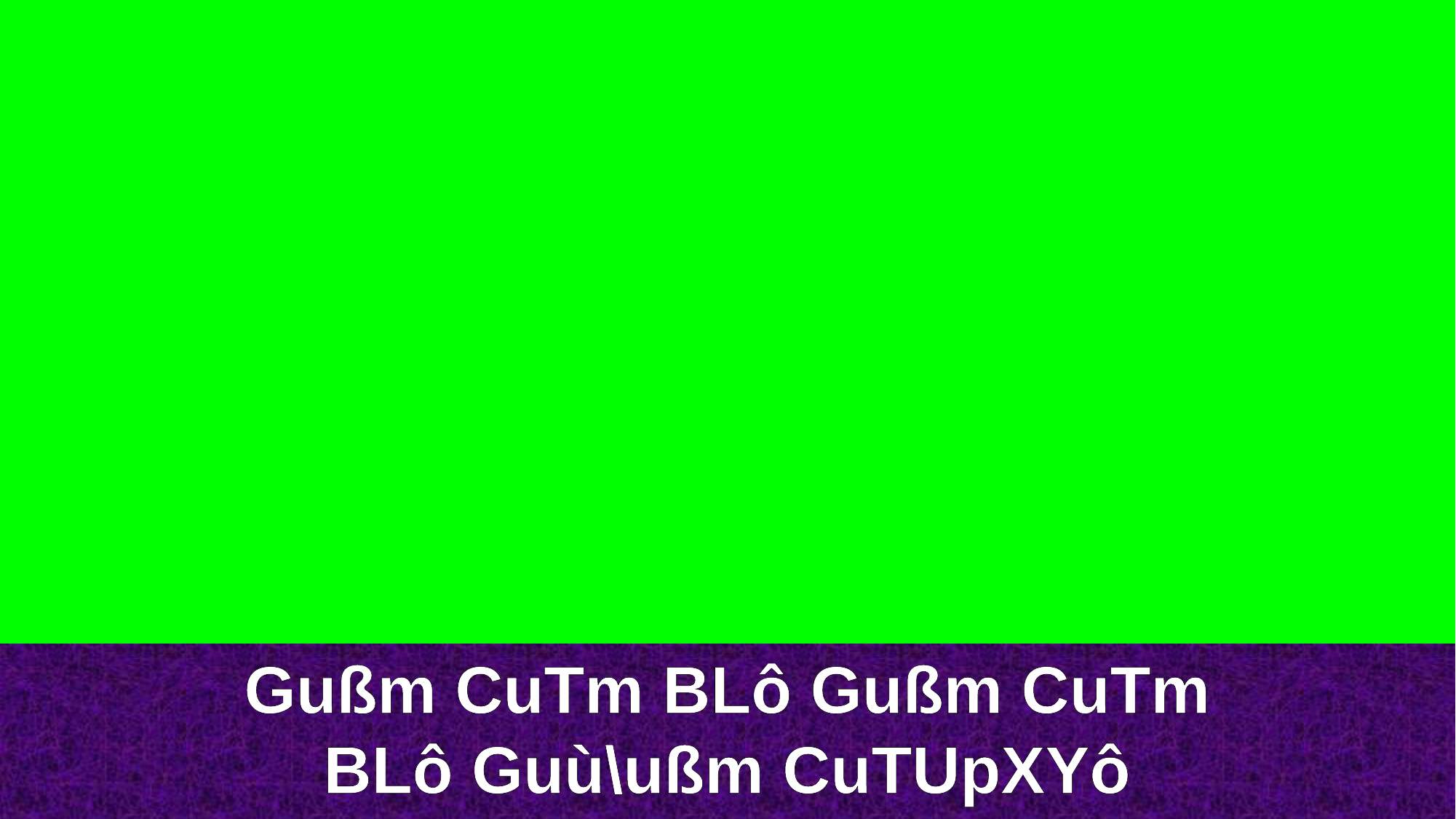

Gußm CuTm BLô Gußm CuTm BLô Guù\ußm CuTUpXYô